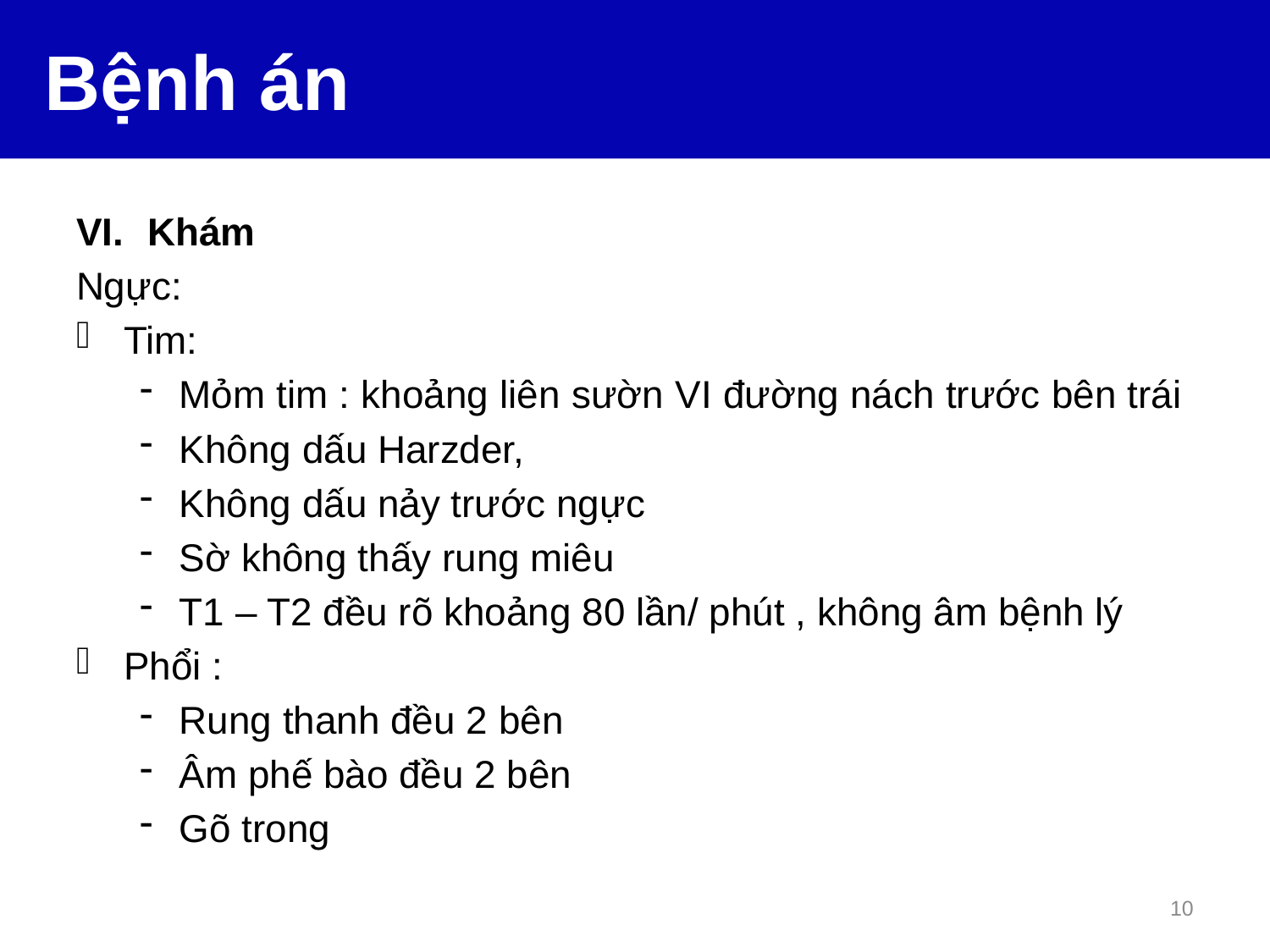

# Bệnh án
Khám
Ngực:
Tim:
Mỏm tim : khoảng liên sườn VI đường nách trước bên trái
Không dấu Harzder,
Không dấu nảy trước ngực
Sờ không thấy rung miêu
T1 – T2 đều rõ khoảng 80 lần/ phút , không âm bệnh lý
Phổi :
Rung thanh đều 2 bên
Âm phế bào đều 2 bên
Gõ trong
10